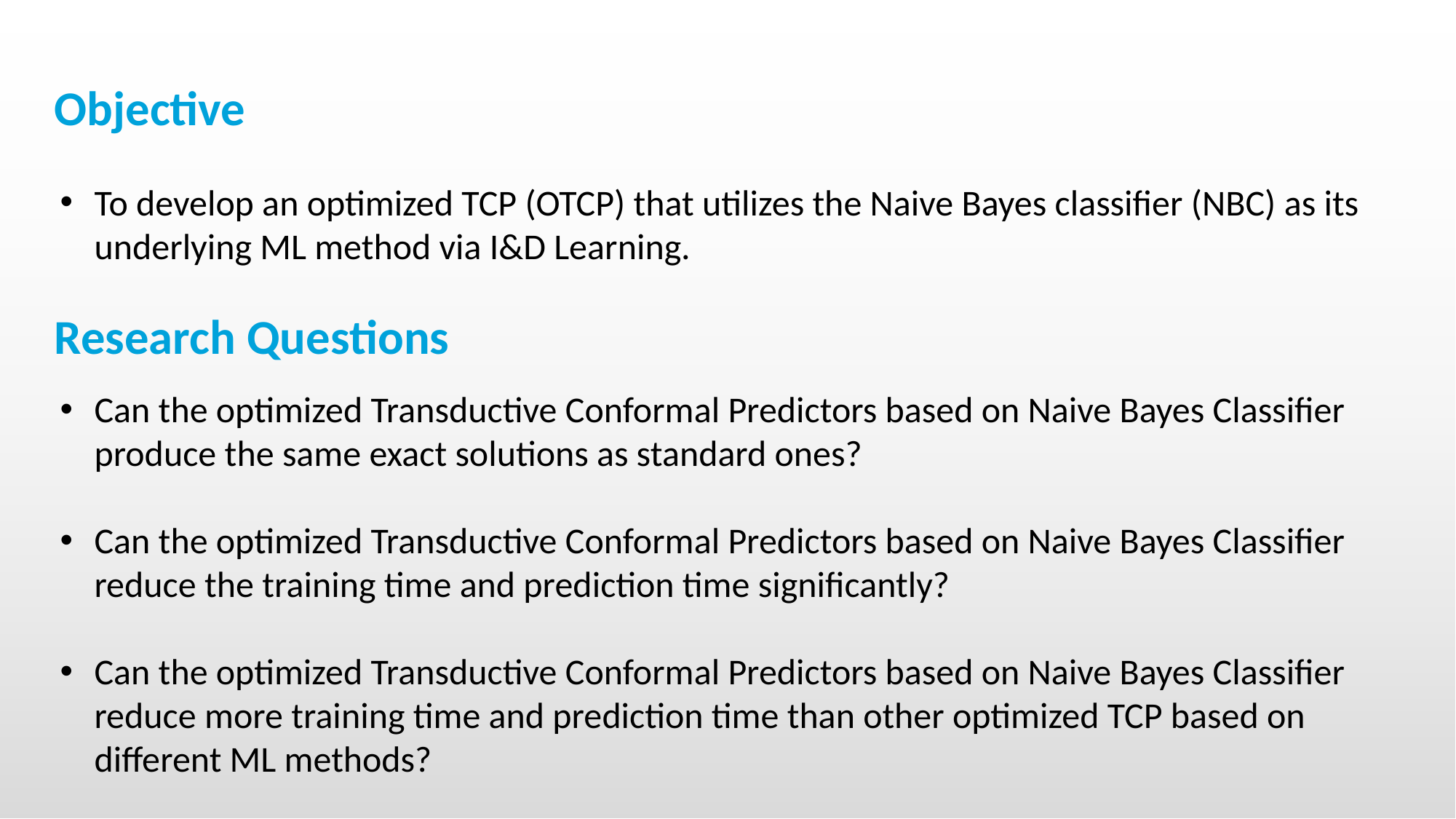

# Objective
To develop an optimized TCP (OTCP) that utilizes the Naive Bayes classifier (NBC) as its underlying ML method via I&D Learning.
    Research Questions
Can the optimized Transductive Conformal Predictors based on Naive Bayes Classifier produce the same exact solutions as standard ones?

Can the optimized Transductive Conformal Predictors based on Naive Bayes Classifier reduce the training time and prediction time significantly?

Can the optimized Transductive Conformal Predictors based on Naive Bayes Classifier reduce more training time and prediction time than other optimized TCP based on different ML methods?
6